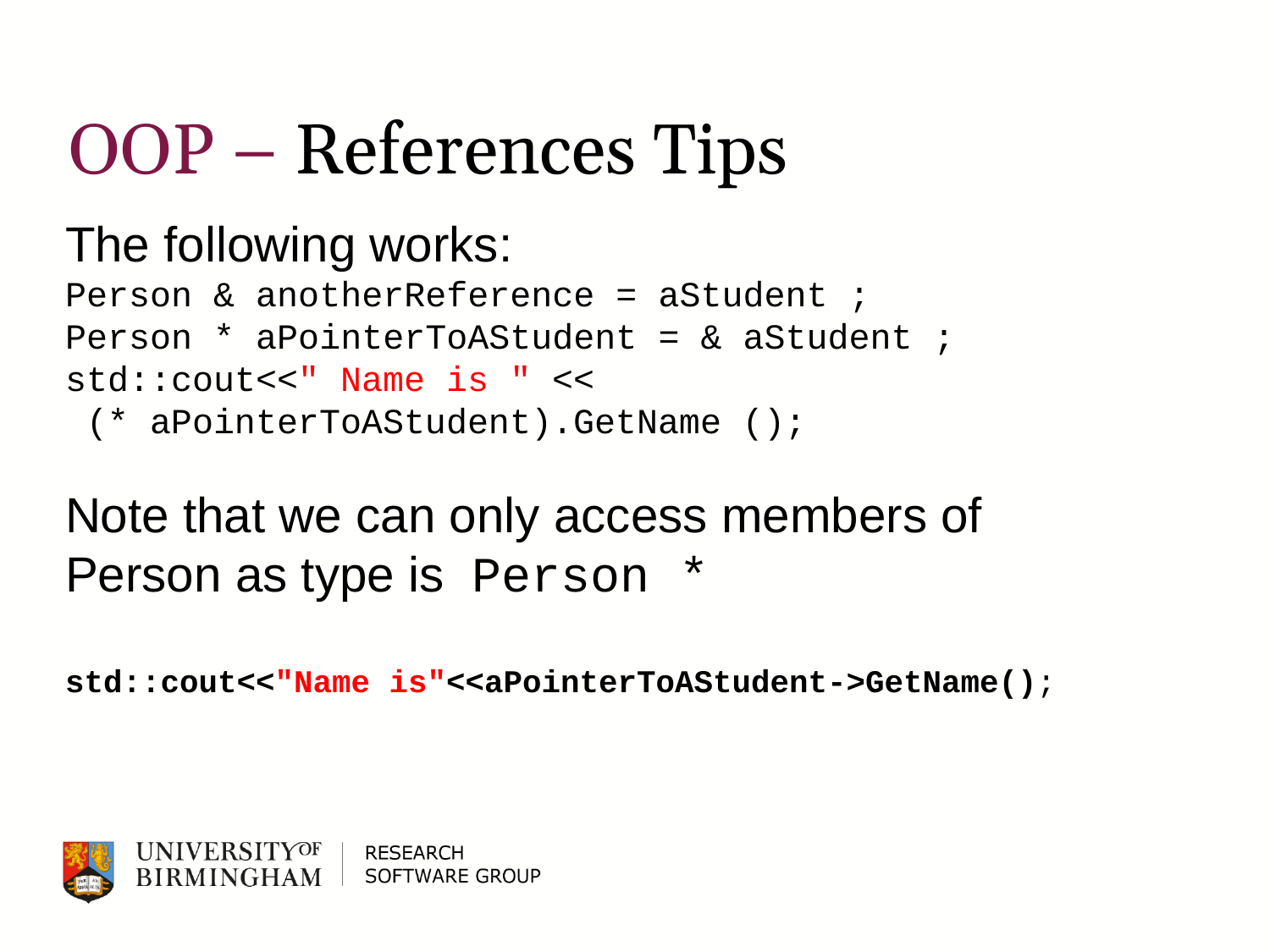

# OOP – References Tips
The following works:
Person & anotherReference = aStudent ;
Person * aPointerToAStudent = & aStudent ;
std::cout<<" Name is " <<
 (* aPointerToAStudent).GetName ();

Note that we can only access members of Person as type is  Person *

std::cout<<"Name is"<<aPointerToAStudent->GetName();